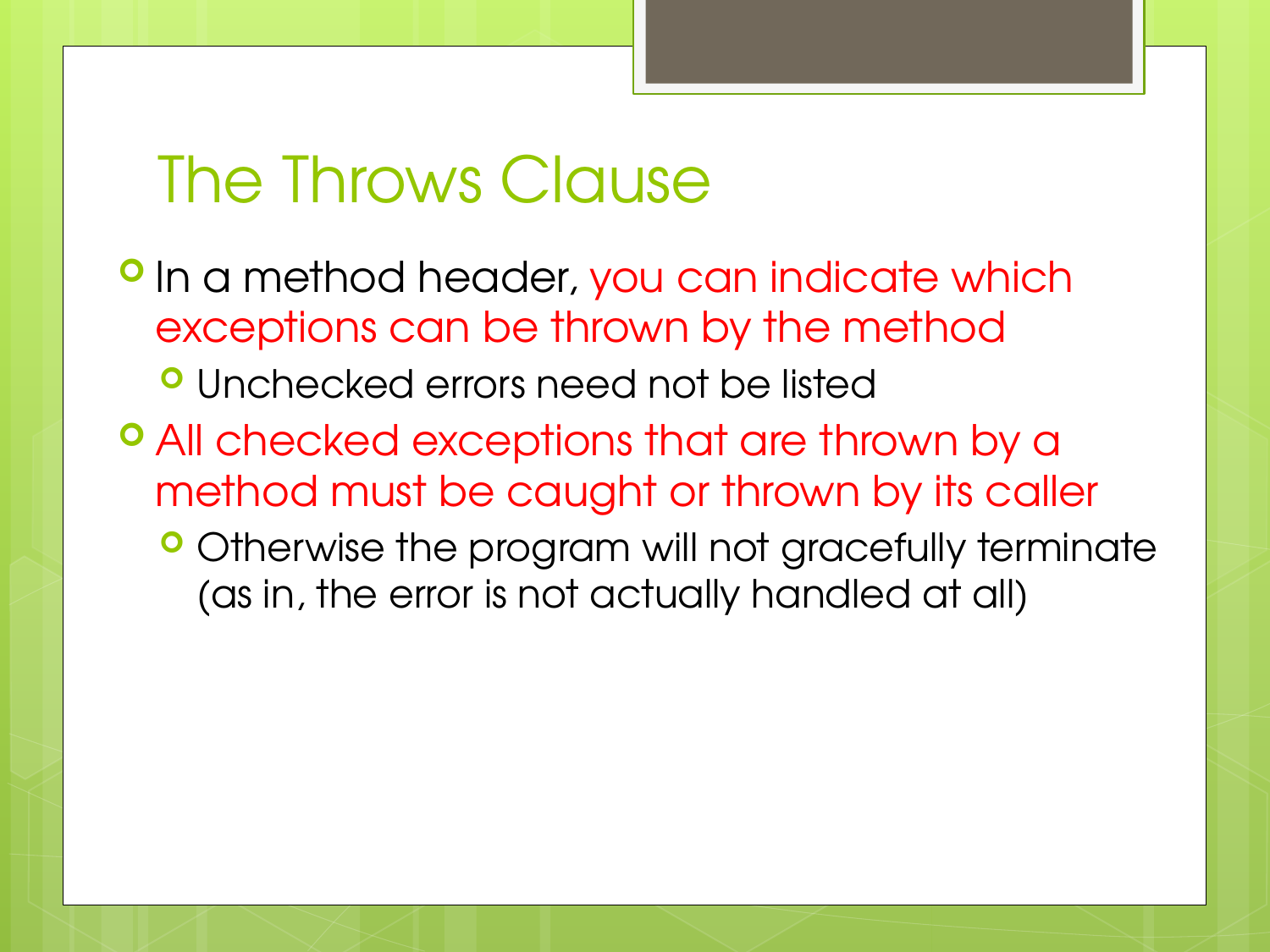

# The Throws Clause
In a method header, you can indicate which exceptions can be thrown by the method
Unchecked errors need not be listed
All checked exceptions that are thrown by a method must be caught or thrown by its caller
Otherwise the program will not gracefully terminate (as in, the error is not actually handled at all)